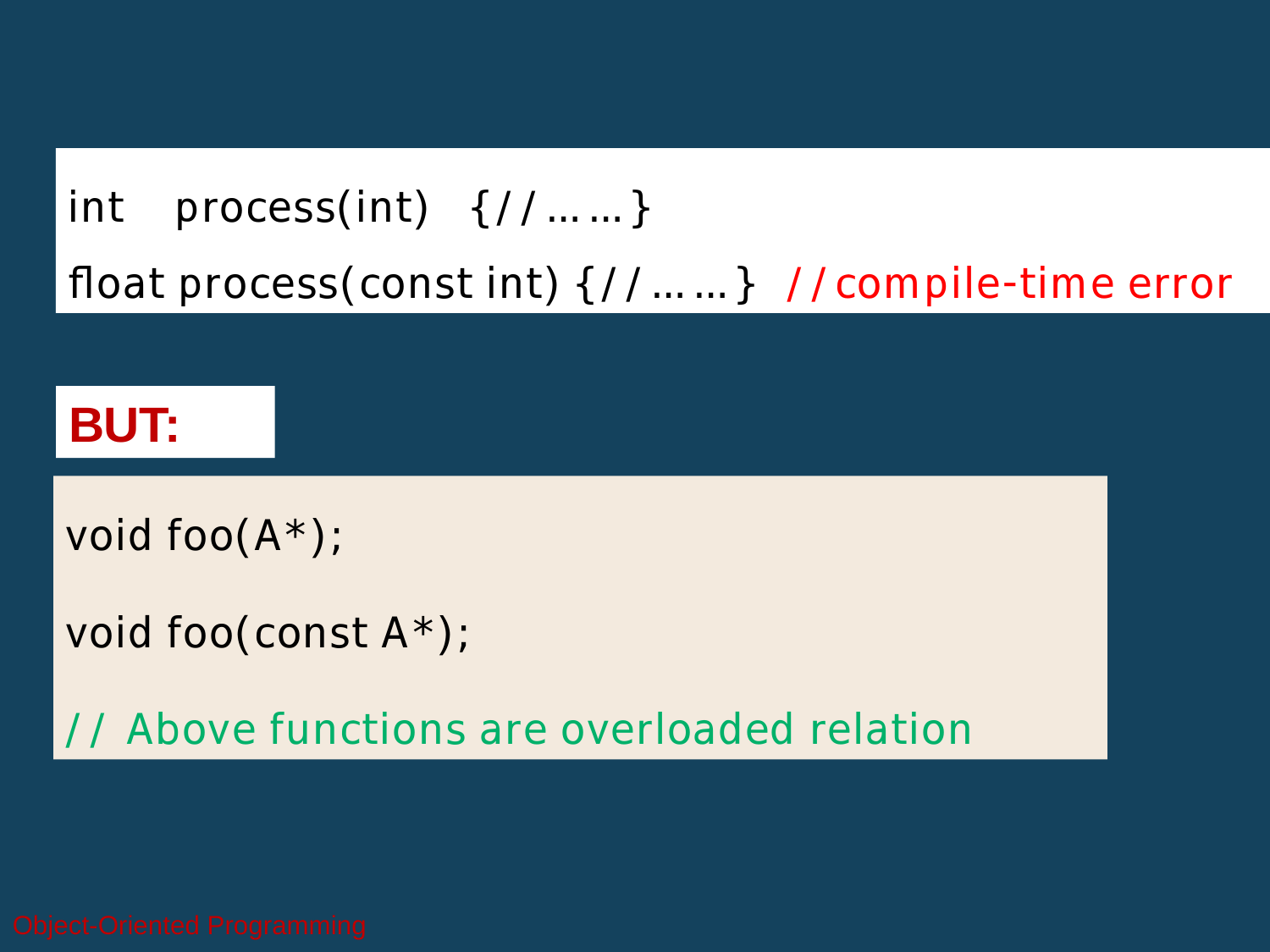

int    process(int)   {//……}
float process(const int) {//……}  //compile-time error
BUT:
void foo(A*);
void foo(const A*);
// Above functions are overloaded relation
Object-Oriented Programming